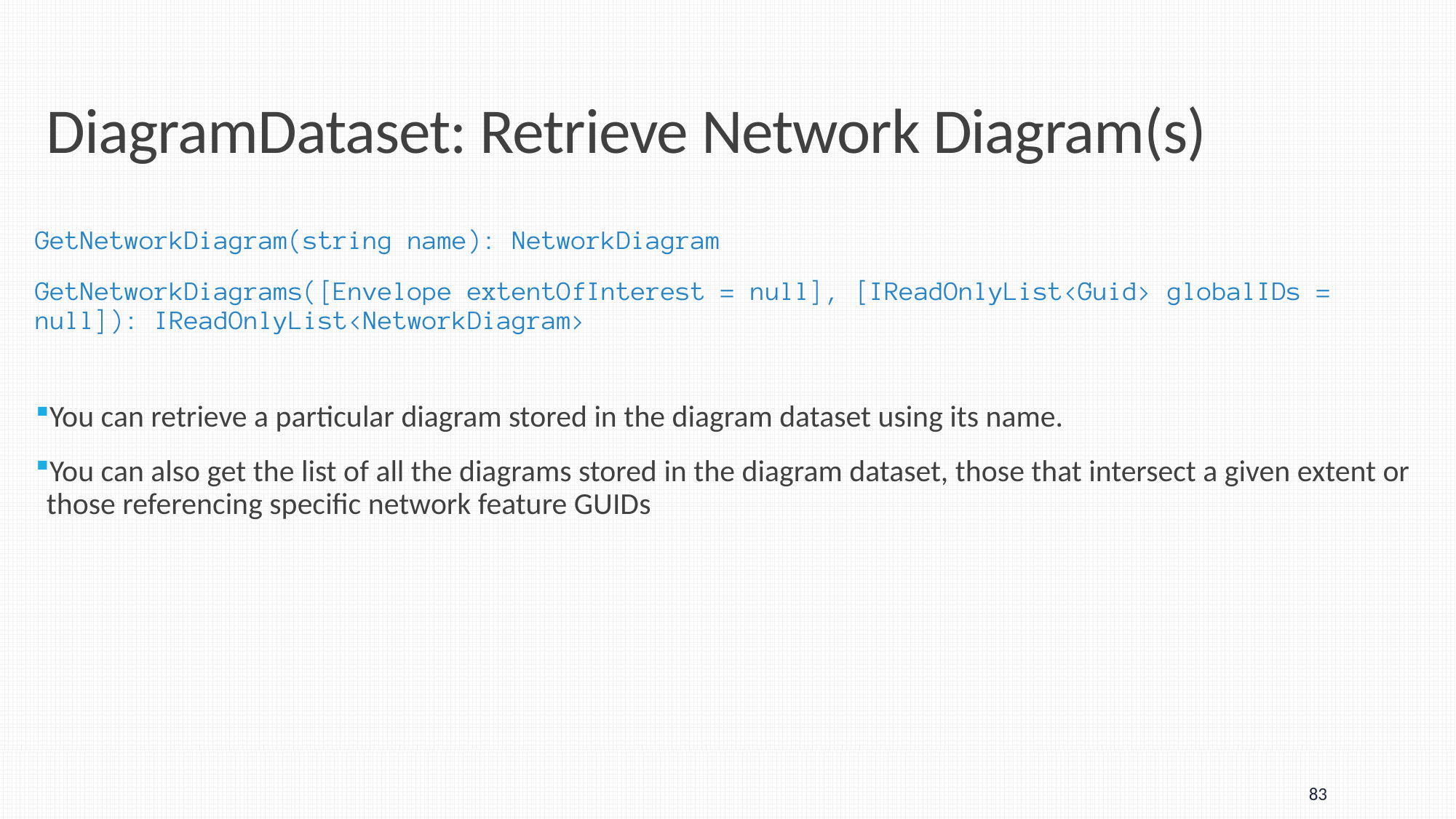

# DiagramDataset: Retrieve Network Diagram(s)
GetNetworkDiagram(string name): NetworkDiagram
GetNetworkDiagrams([Envelope extentOfInterest = null], [IReadOnlyList<Guid> globalIDs = null]): IReadOnlyList<NetworkDiagram>

You can retrieve a particular diagram stored in the diagram dataset using its name.
You can also get the list of all the diagrams stored in the diagram dataset, those that intersect a given extent or those referencing specific network feature GUIDs
83